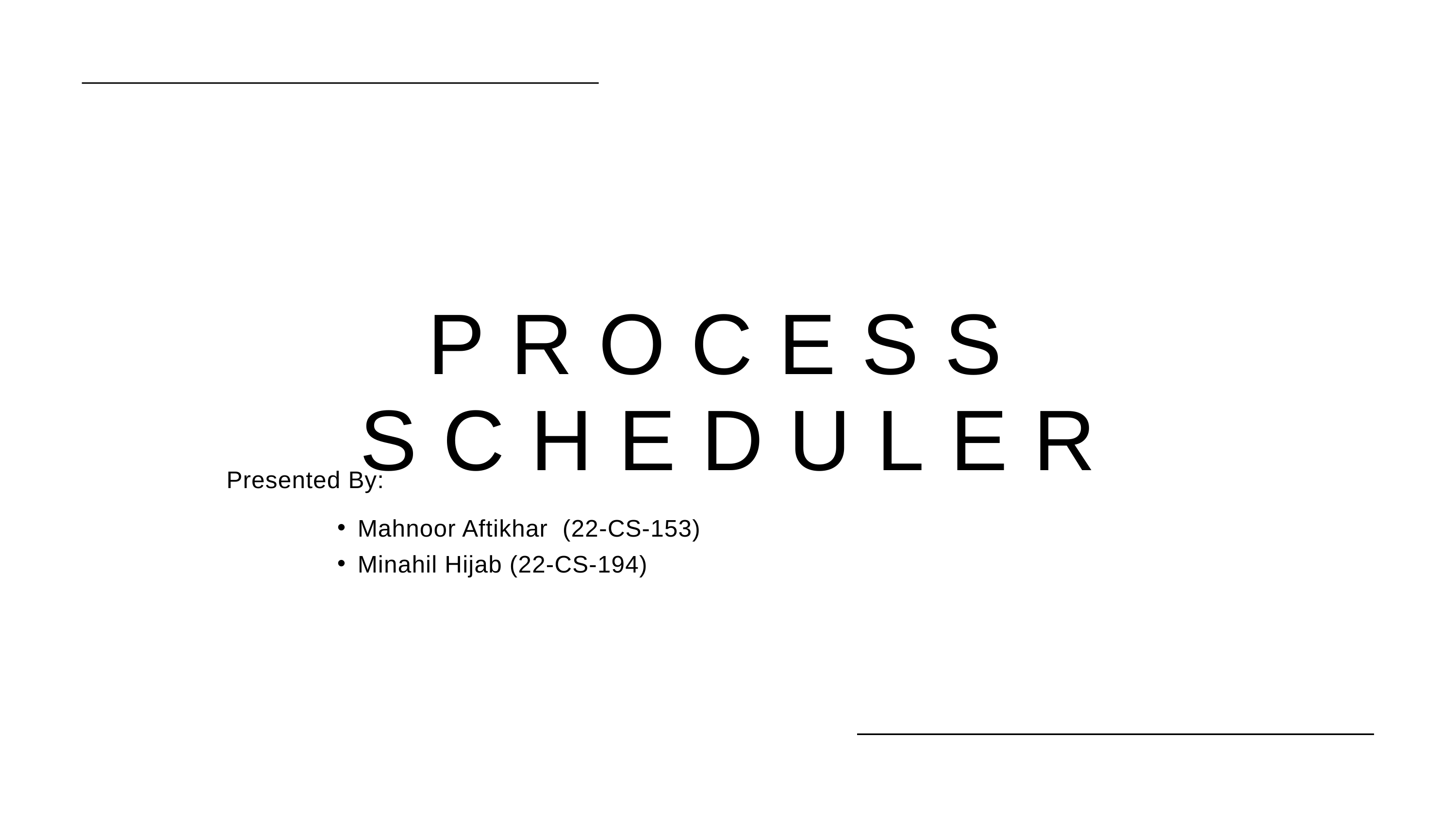

PROCESS SCHEDULER
Presented By:
Mahnoor Aftikhar  (22-CS-153)
Minahil Hijab (22-CS-194)